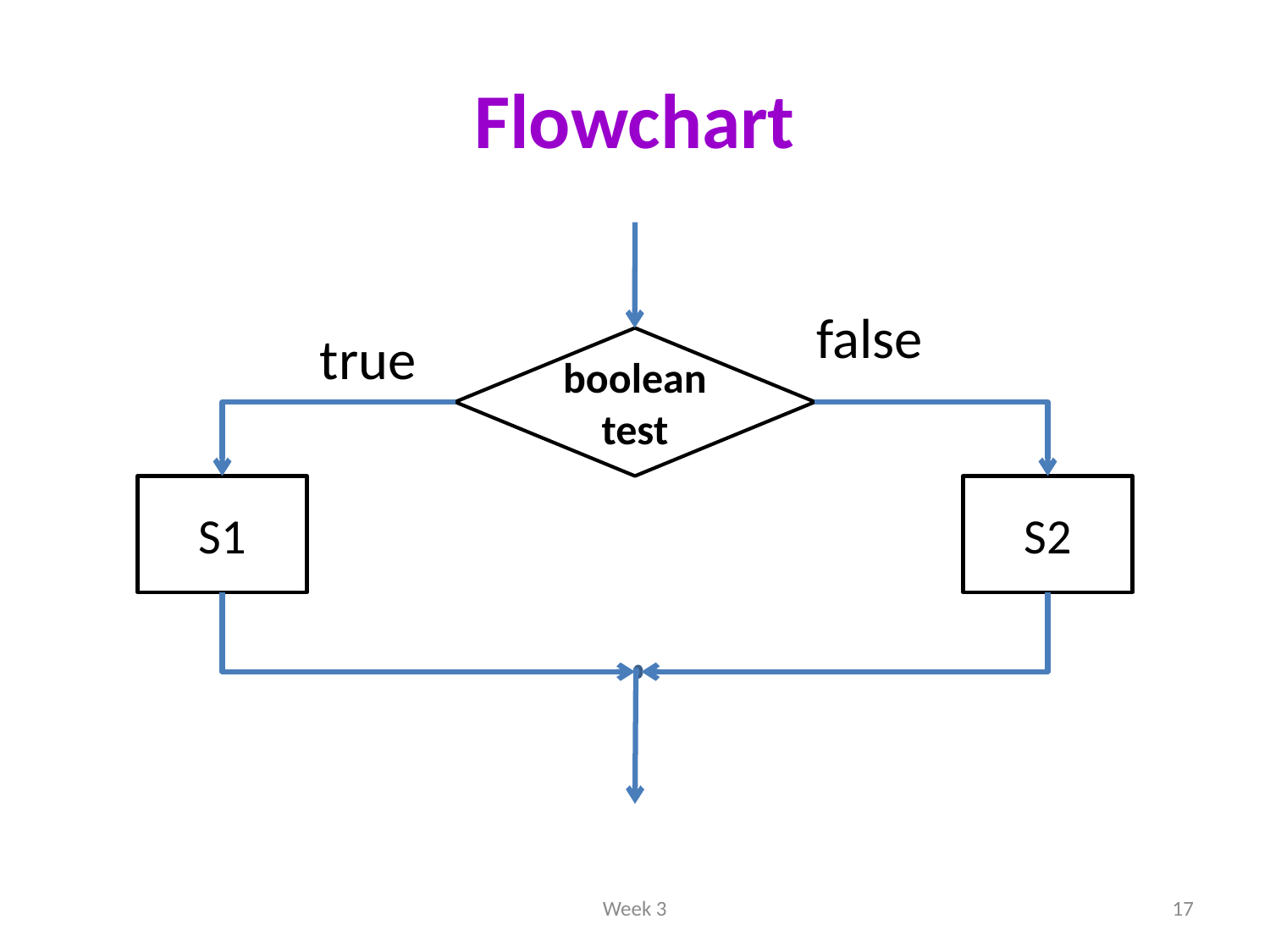

# Flowchart
false
true
boolean test
S1
S2

Week 3
17